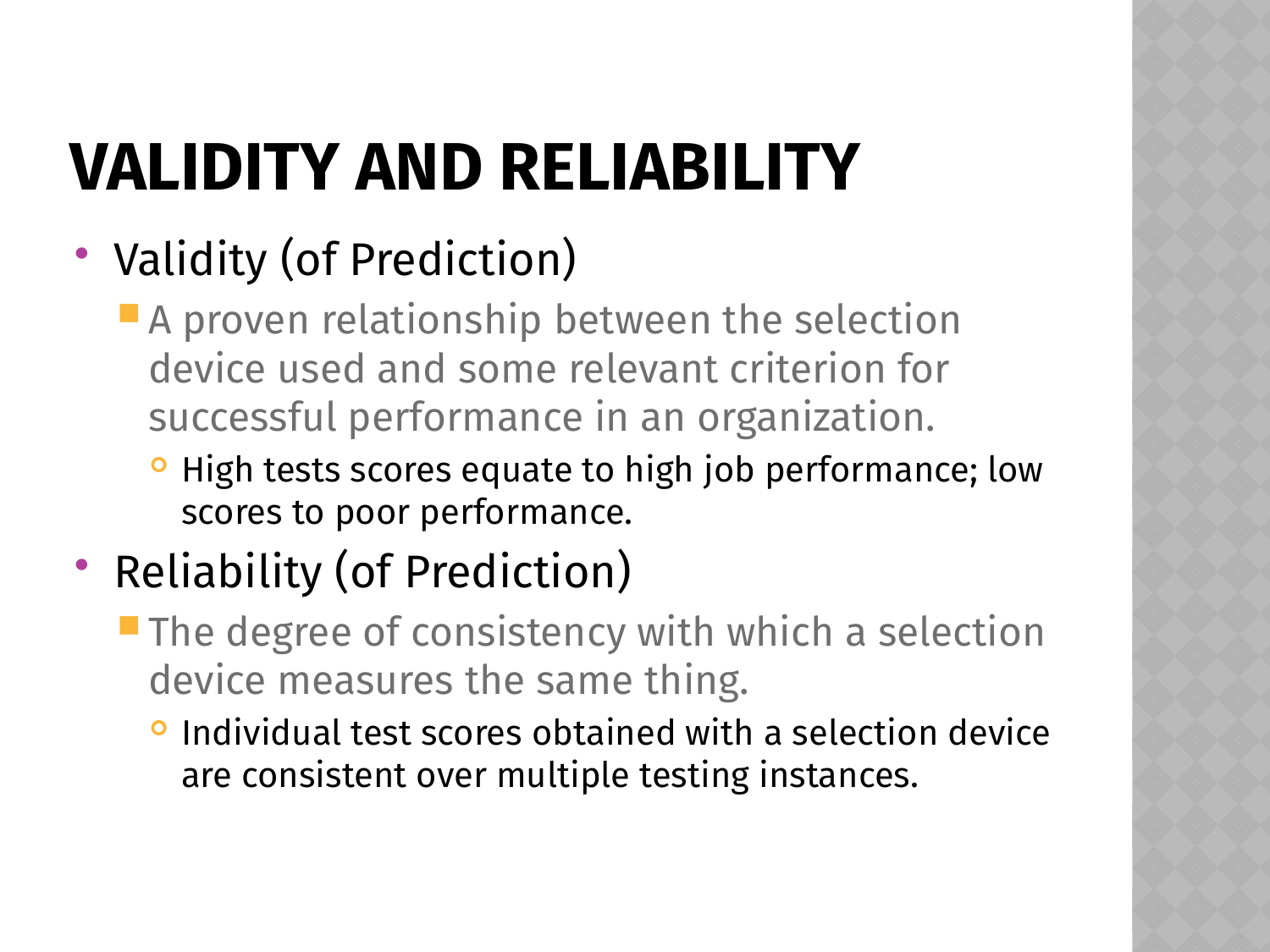

# Validity and Reliability
Validity (of Prediction)
A proven relationship between the selection device used and some relevant criterion for successful performance in an organization.
High tests scores equate to high job performance; low scores to poor performance.
Reliability (of Prediction)
The degree of consistency with which a selection device measures the same thing.
Individual test scores obtained with a selection device are consistent over multiple testing instances.